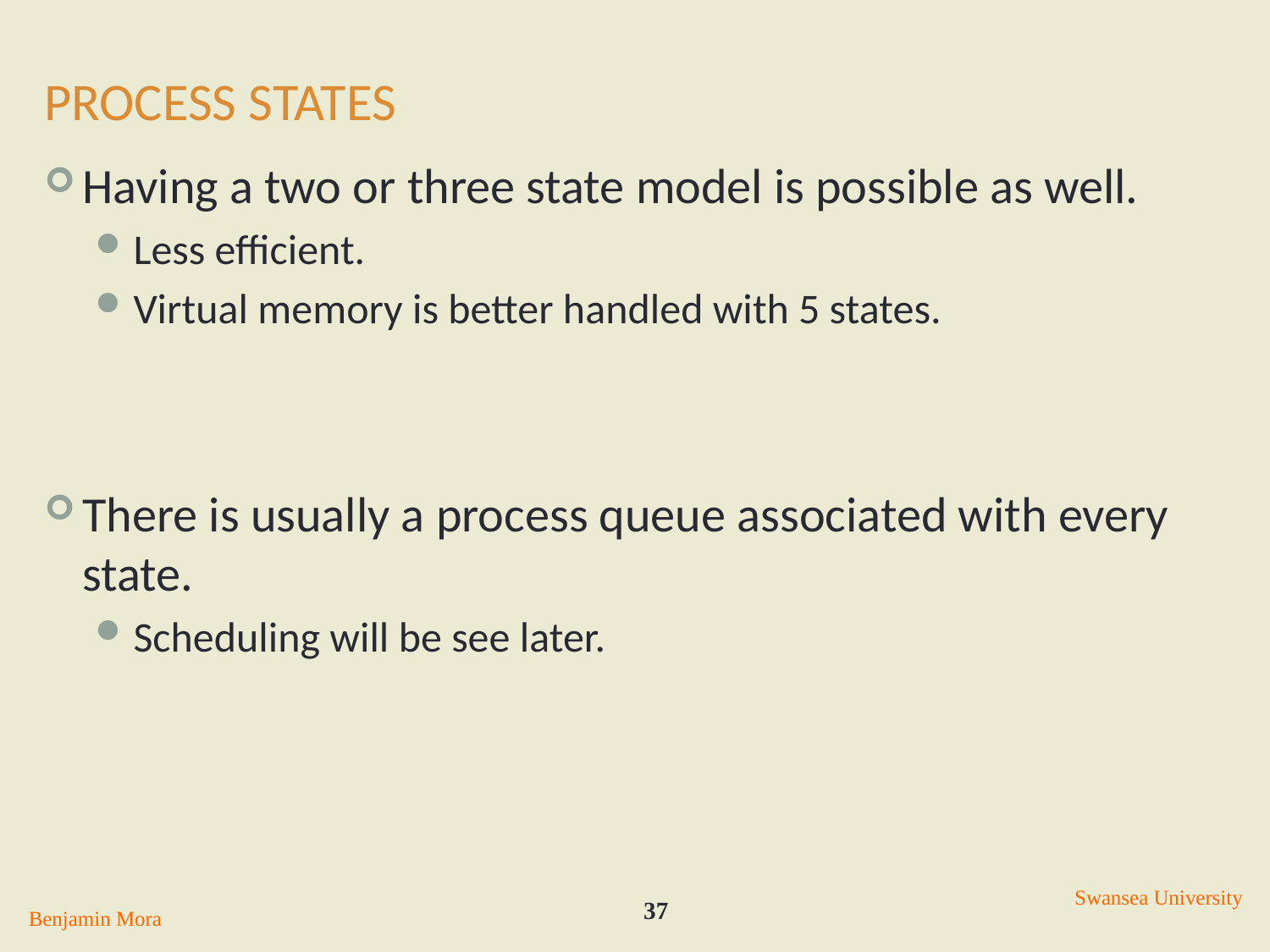

# Process States
Having a two or three state model is possible as well.
Less efficient.
Virtual memory is better handled with 5 states.

There is usually a process queue associated with every state.
Scheduling will be see later.

Swansea University
37
Benjamin Mora